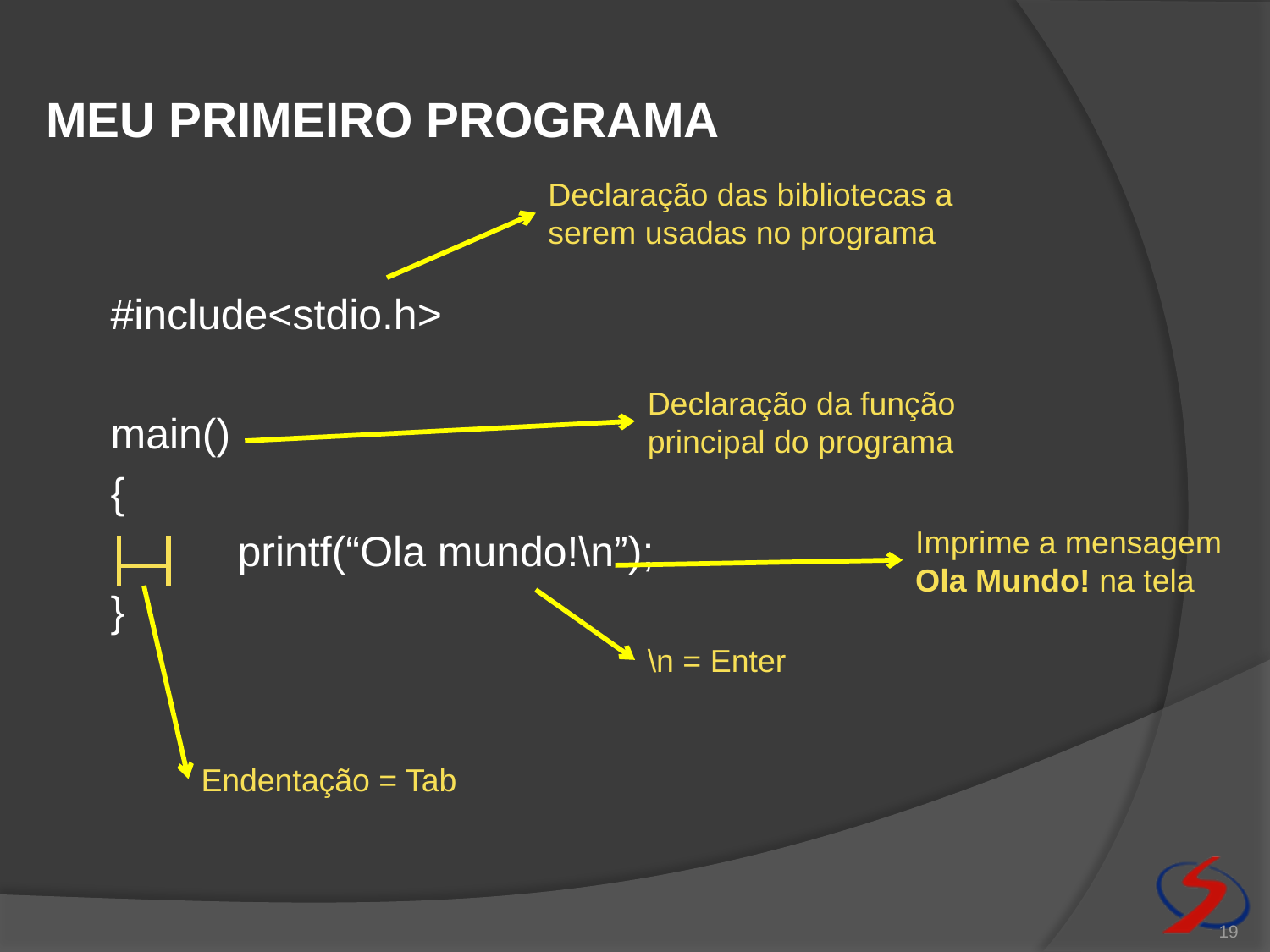

# Meu primeiro programa
Declaração das bibliotecas a serem usadas no programa

	#include<stdio.h>

	main()
	{
		printf(“Ola mundo!\n”);
	}
Declaração da função principal do programa
Imprime a mensagem Ola Mundo! na tela
\n = Enter
Endentação = Tab
19